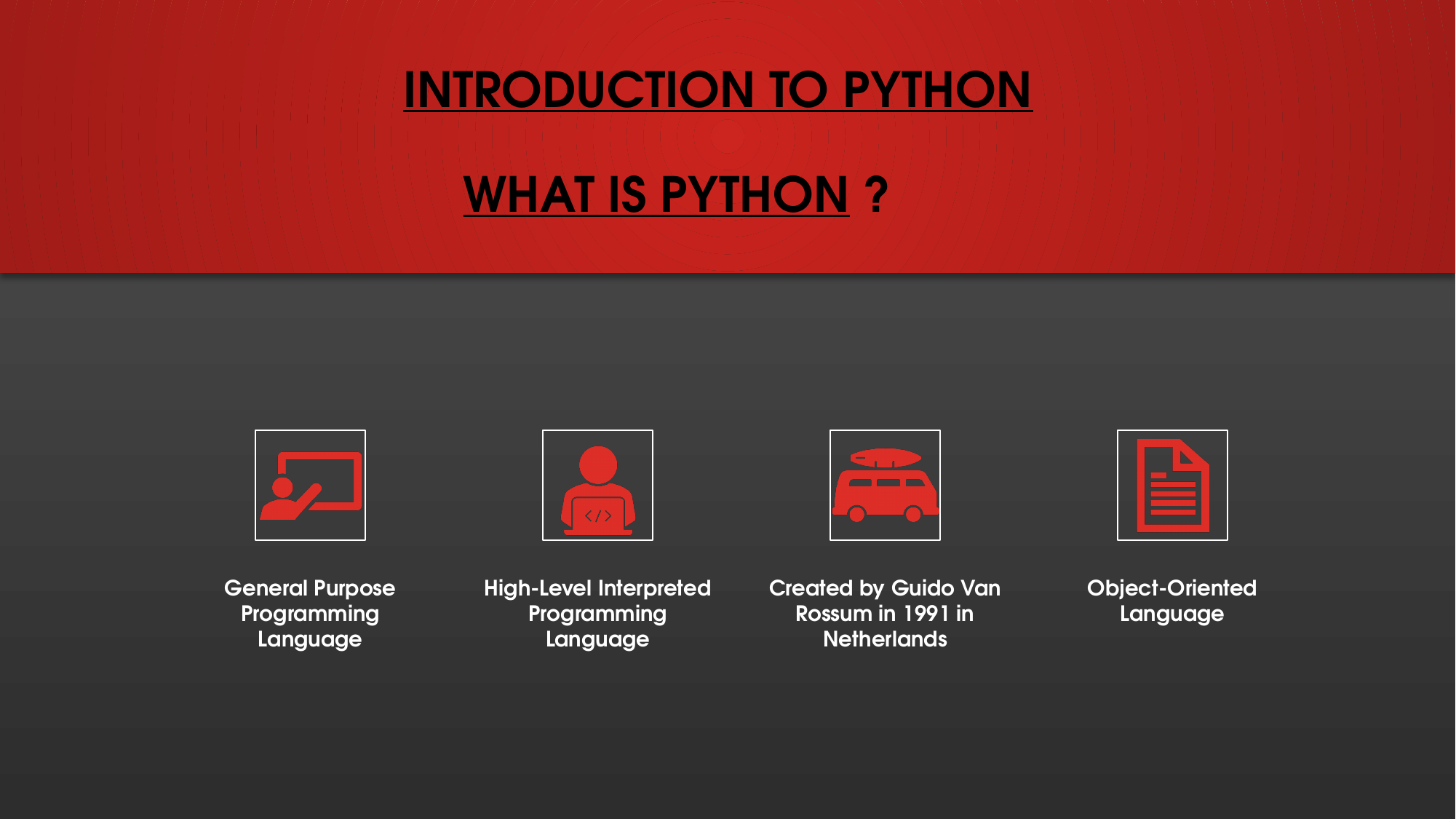

# Introduction to python              What is python ?

General Purpose Programming Language
High-Level Interpreted Programming Language
Created by Guido Van Rossum in 1991 in Netherlands
Object-Oriented Language